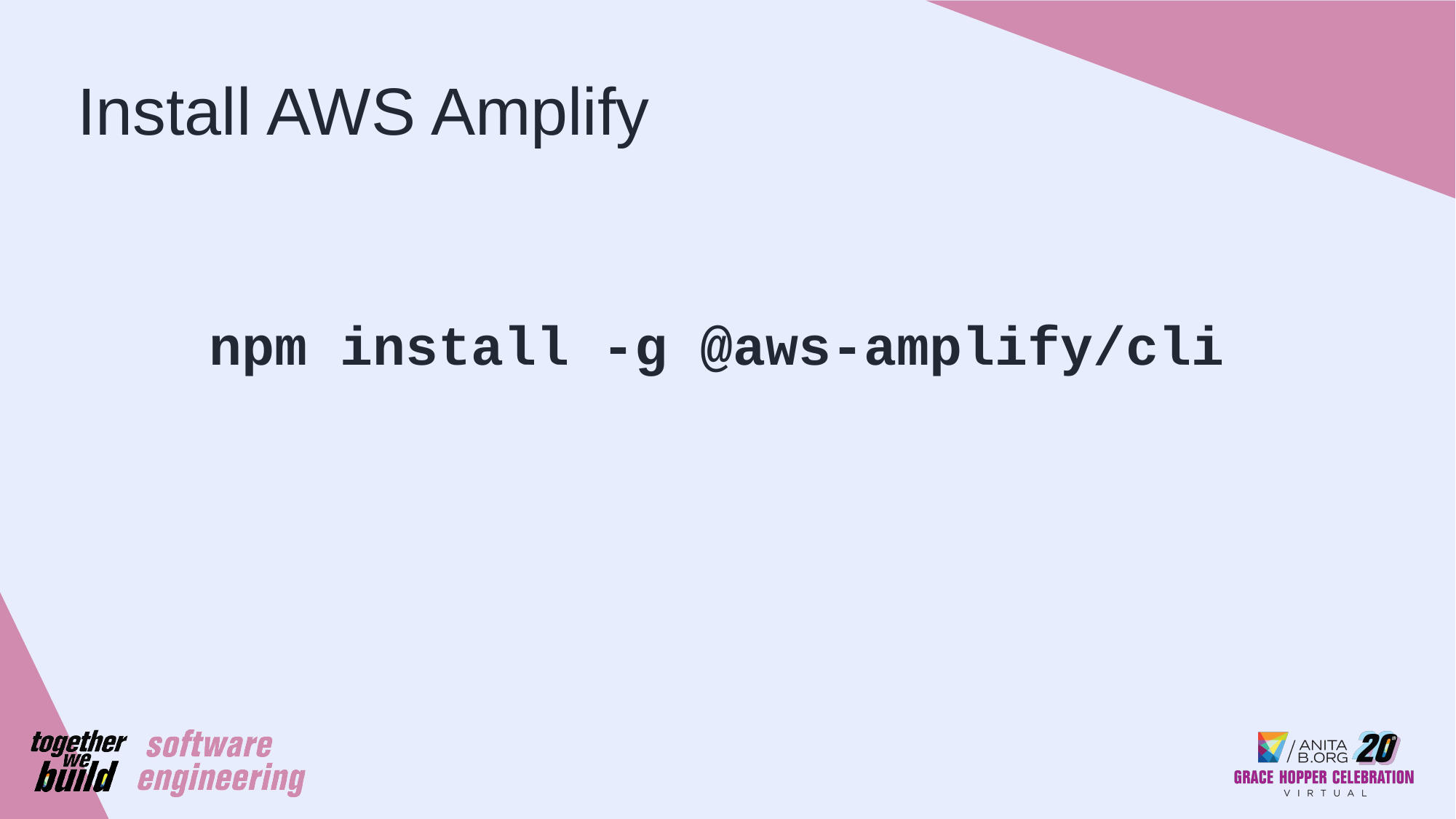

# Install AWS Amplify
npm install -g @aws-amplify/cli